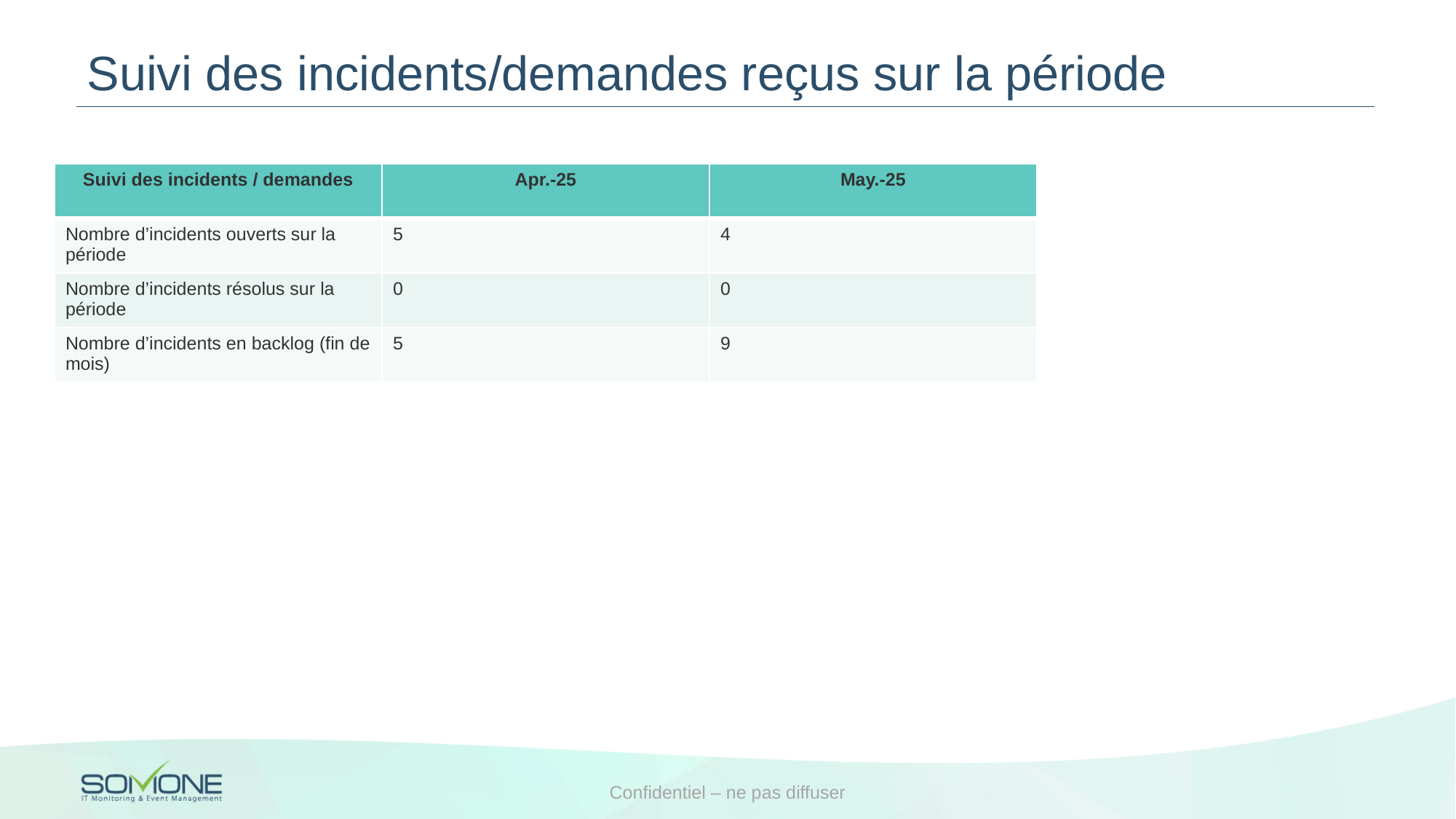

# Suivi des incidents/demandes reçus sur la période
| Suivi des incidents / demandes | Apr.-25 | May.-25 |
| --- | --- | --- |
| Nombre d’incidents ouverts sur la période | 5 | 4 |
| Nombre d’incidents résolus sur la période | 0 | 0 |
| Nombre d’incidents en backlog (fin de mois) | 5 | 9 |